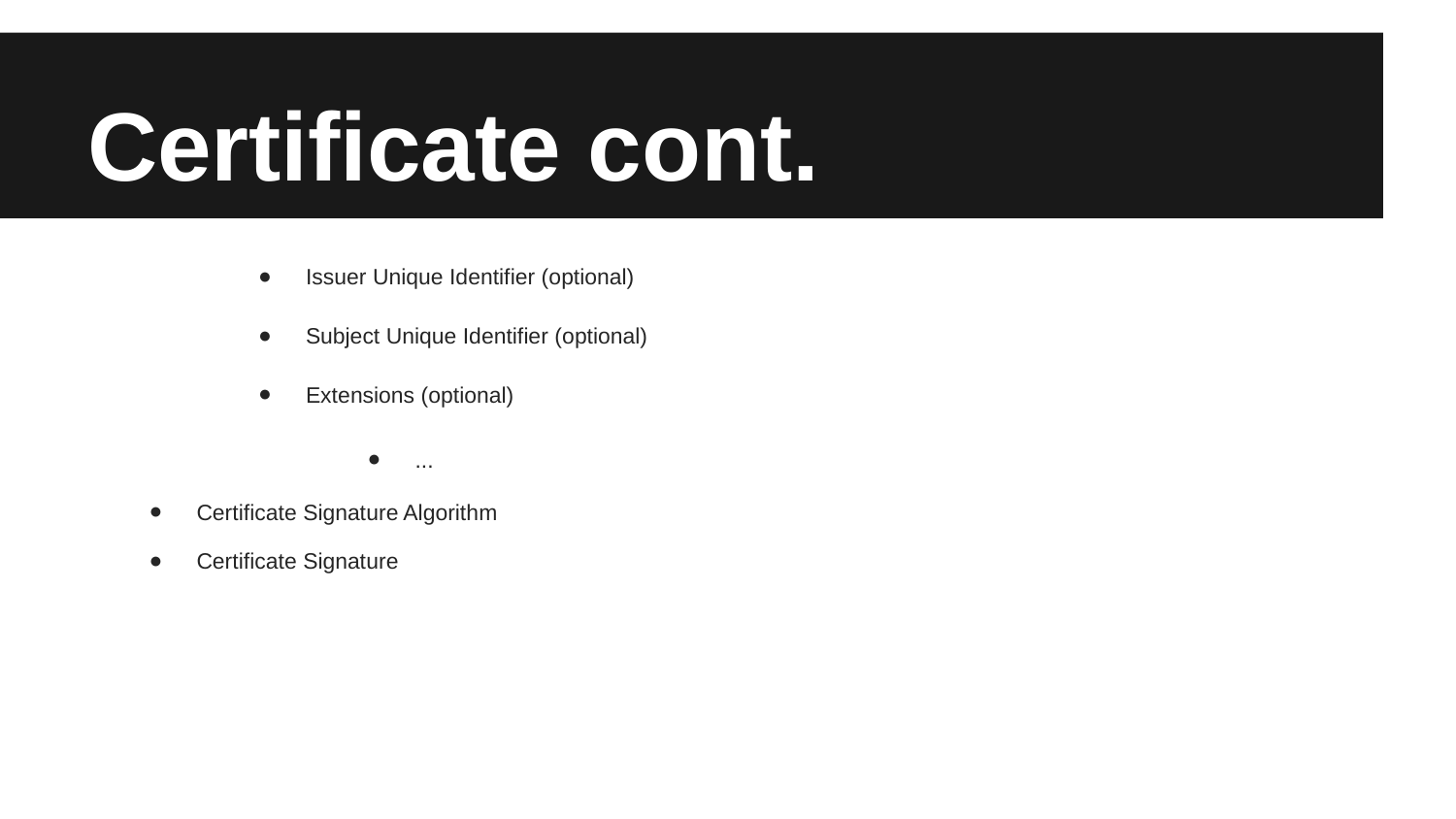

# Certificate cont.
Issuer Unique Identifier (optional)
Subject Unique Identifier (optional)
Extensions (optional)
...
Certificate Signature Algorithm
Certificate Signature